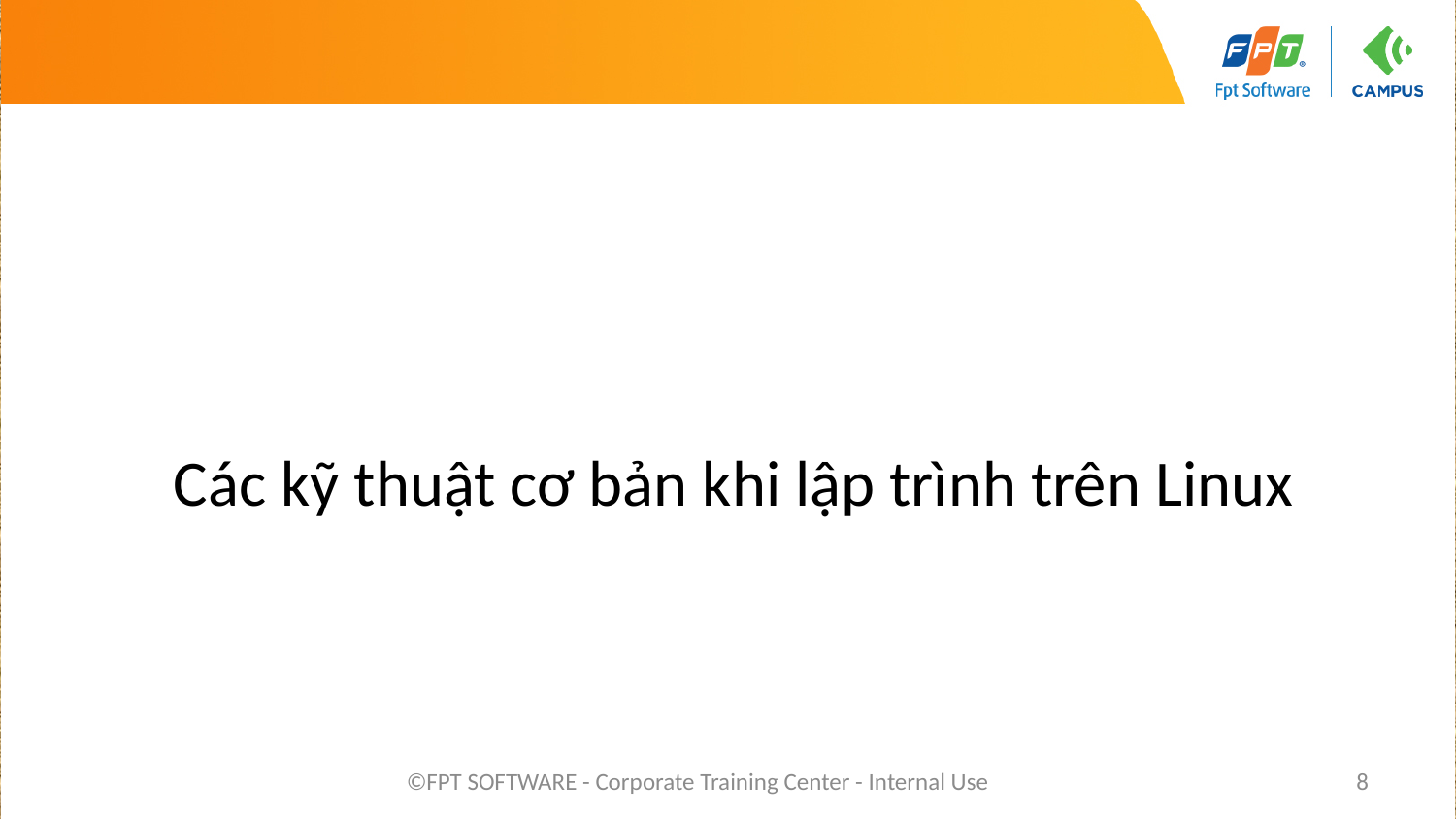

Các kỹ thuật cơ bản khi lập trình trên Linux
# Các kỹ thuật cơ bản khi lập trình trên Linux
©FPT SOFTWARE - Corporate Training Center - Internal Use
8